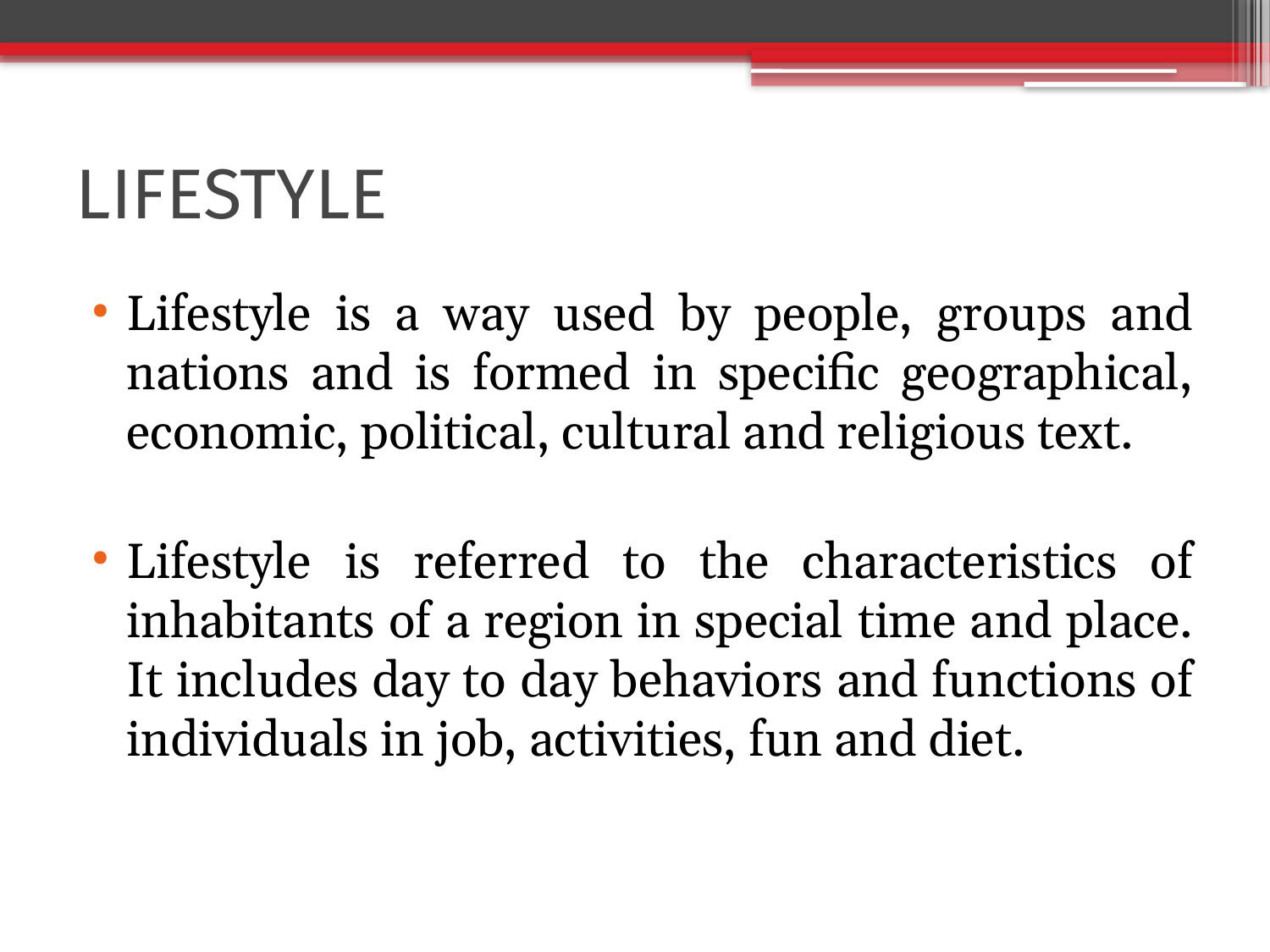

# LIFESTYLE
Lifestyle is a way used by people, groups and nations and is formed in specific geographical, economic, political, cultural and religious text.

Lifestyle is referred to the characteristics of inhabitants of a region in special time and place. It includes day to day behaviors and functions of individuals in job, activities, fun and diet.